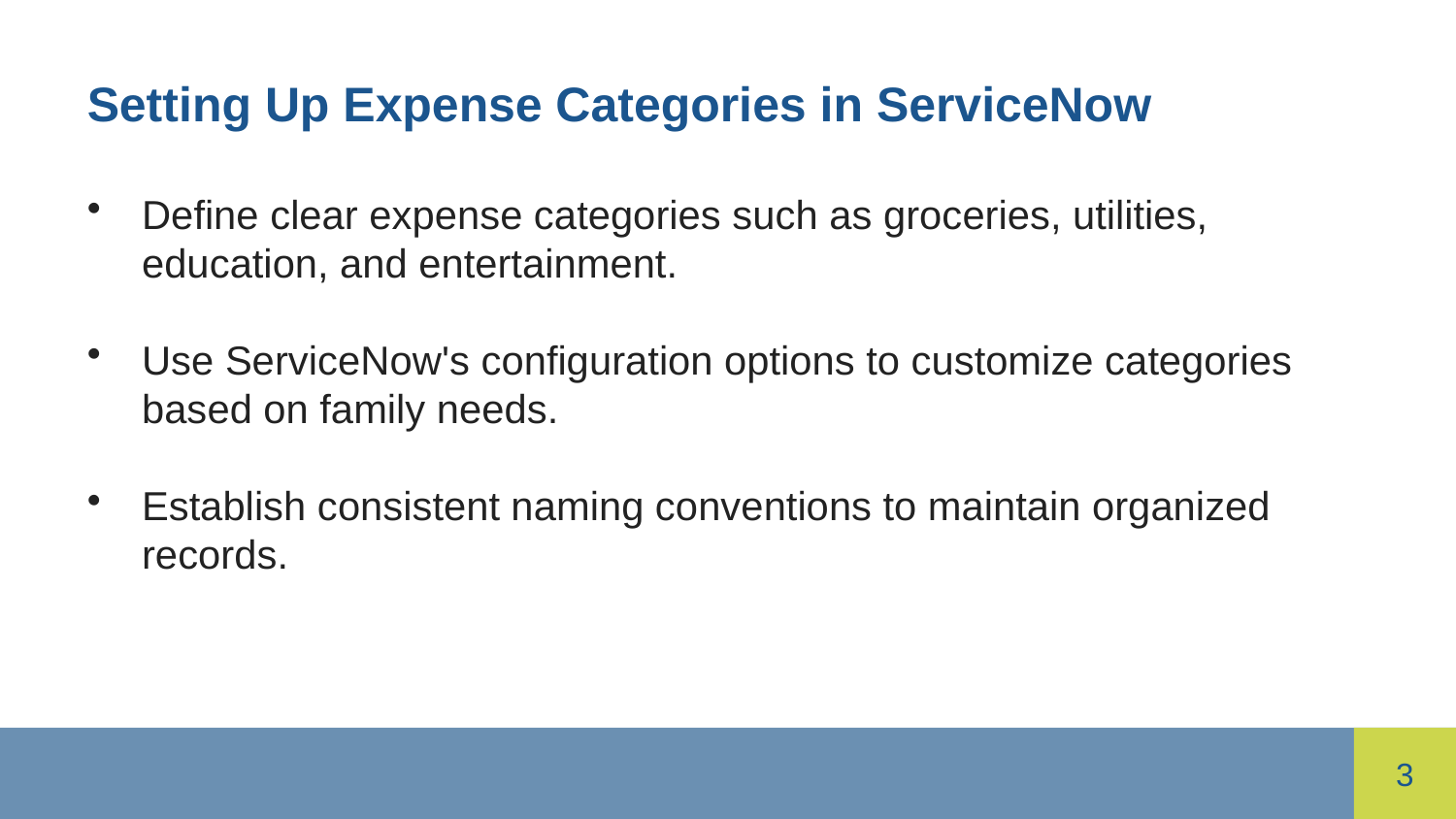

Setting Up Expense Categories in ServiceNow
Define clear expense categories such as groceries, utilities, education, and entertainment.

Use ServiceNow's configuration options to customize categories based on family needs.

Establish consistent naming conventions to maintain organized records.

3